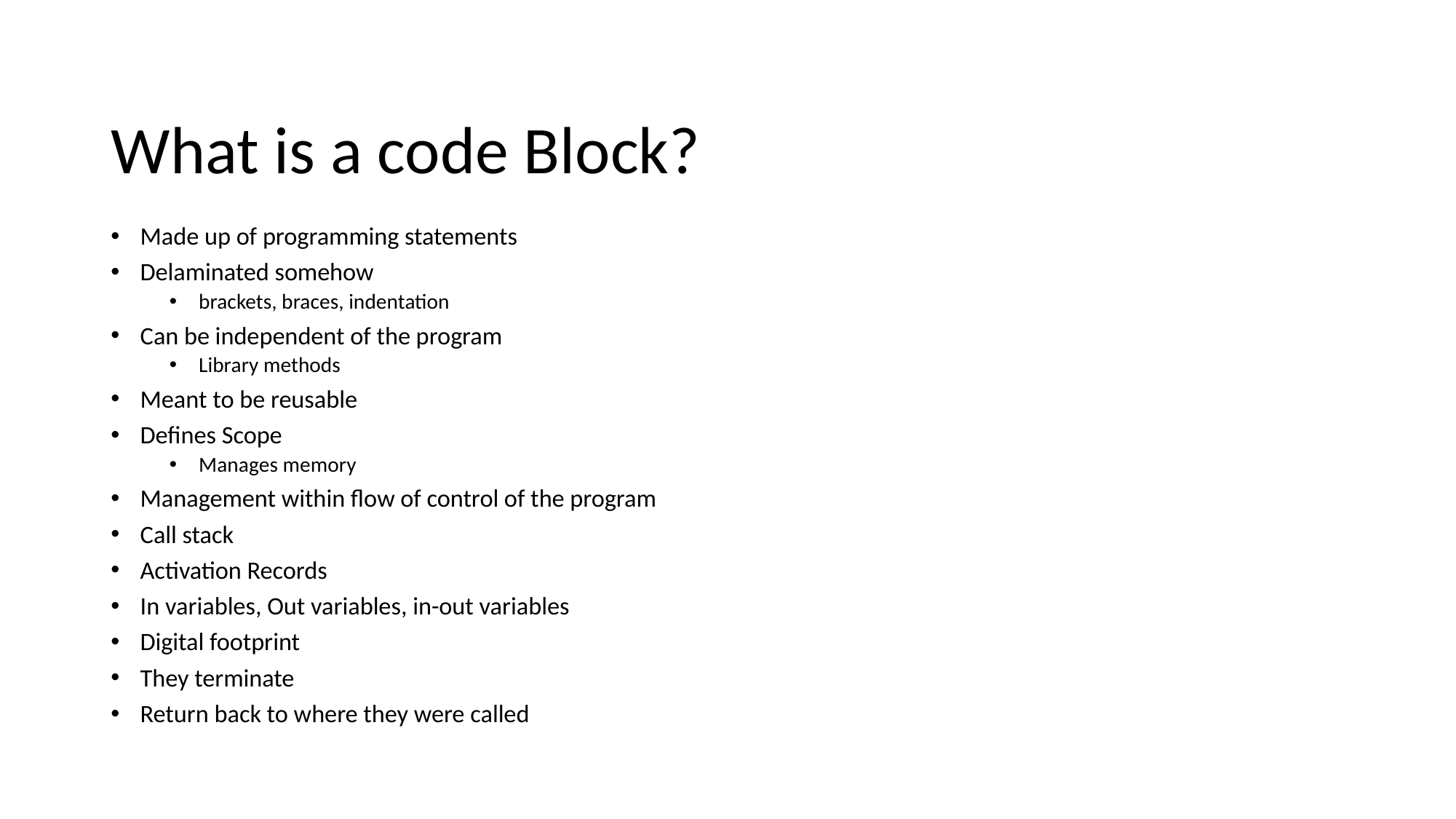

# What is a code Block?
Made up of programming statements
Delaminated somehow
brackets, braces, indentation
Can be independent of the program
Library methods
Meant to be reusable
Defines Scope
Manages memory
Management within flow of control of the program
Call stack
Activation Records
In variables, Out variables, in-out variables
Digital footprint
They terminate
Return back to where they were called